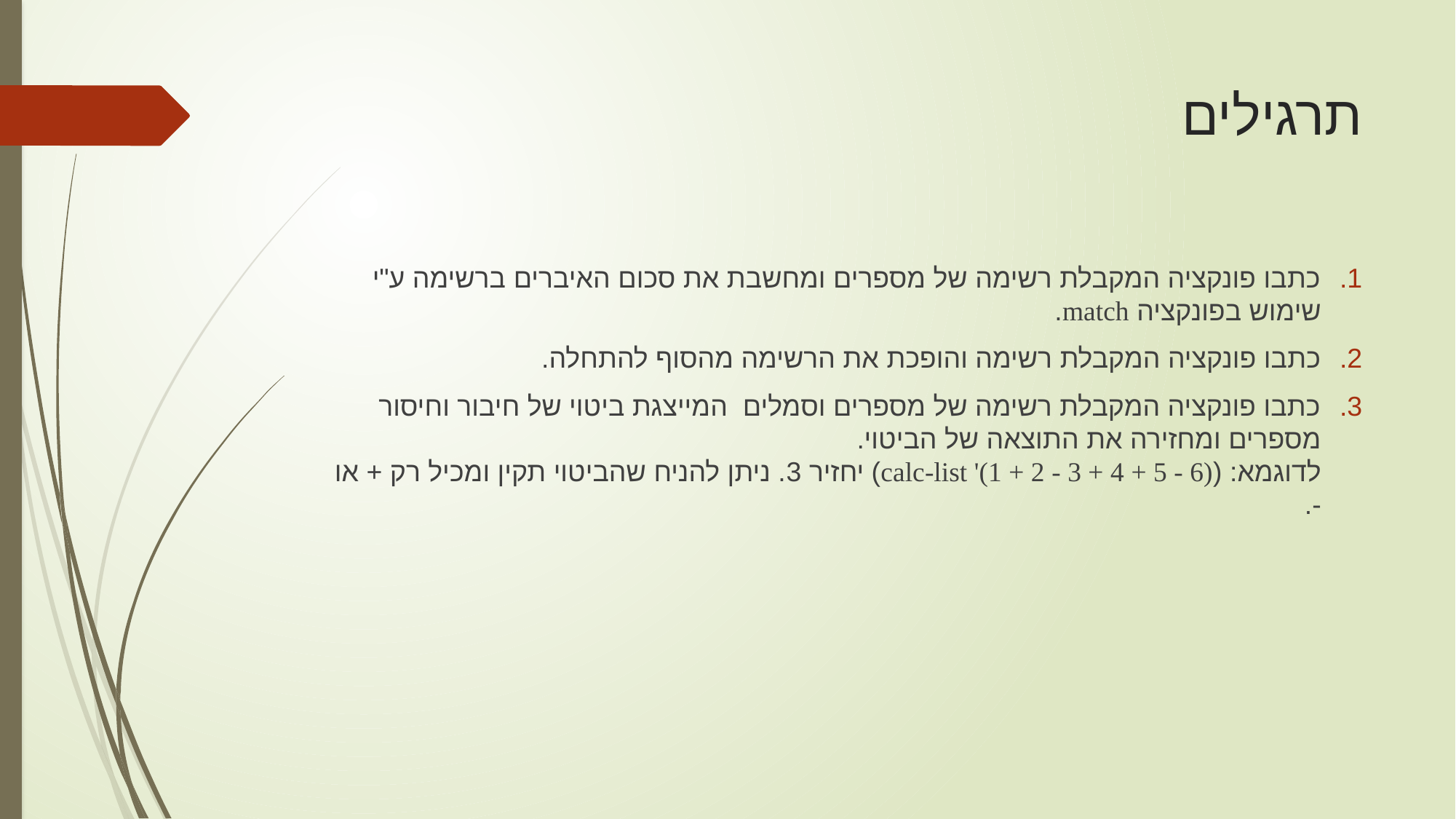

# תרגילים
כתבו פונקציה המקבלת רשימה של מספרים ומחשבת את סכום האיברים ברשימה ע"י שימוש בפונקציה match.
כתבו פונקציה המקבלת רשימה והופכת את הרשימה מהסוף להתחלה.
כתבו פונקציה המקבלת רשימה של מספרים וסמלים  המייצגת ביטוי של חיבור וחיסור מספרים ומחזירה את התוצאה של הביטוי.
לדוגמא: (calc-list '(1 + 2 - 3 + 4 + 5 - 6)) יחזיר 3. ניתן להניח שהביטוי תקין ומכיל רק + או -.